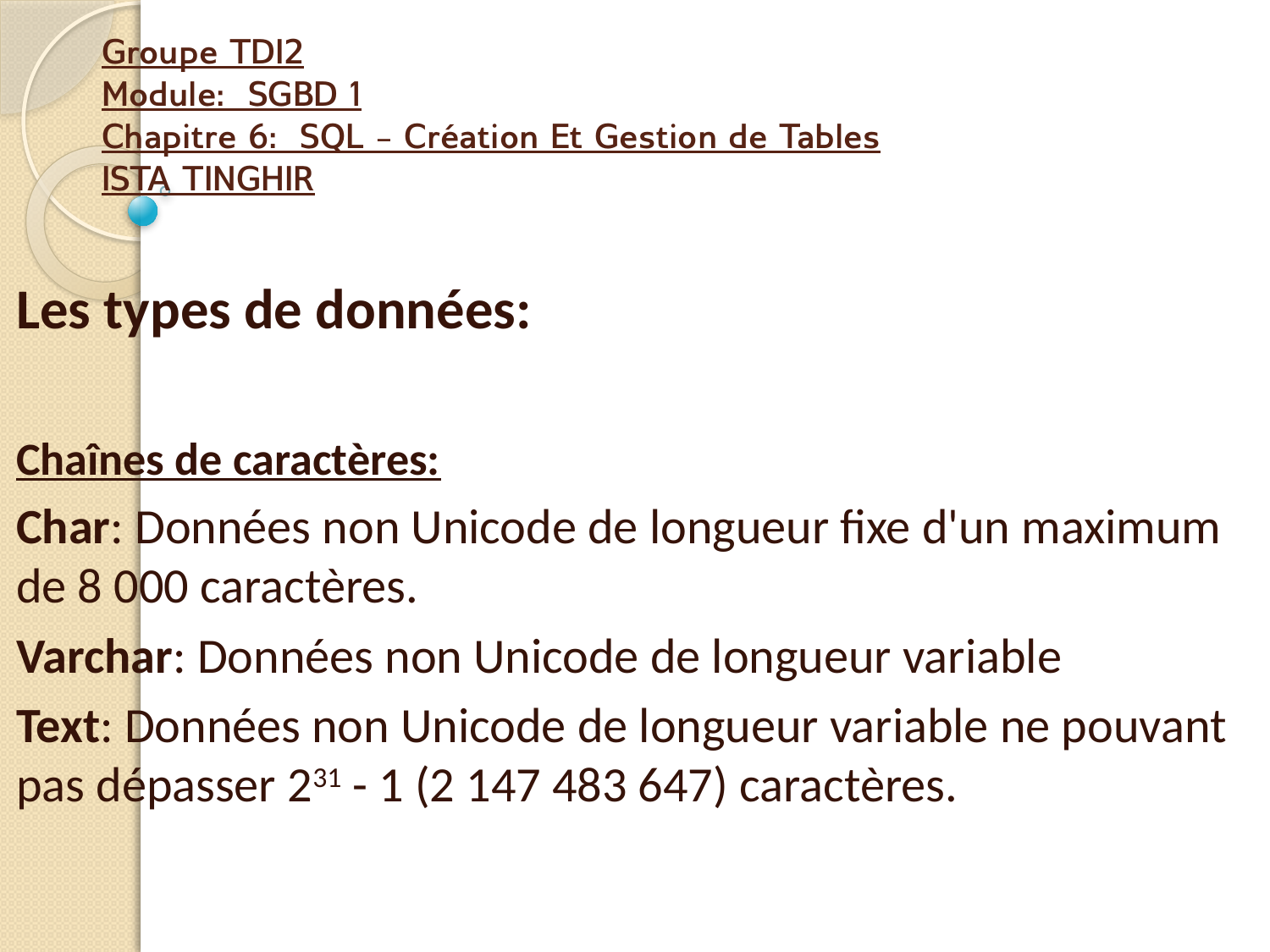

# Groupe TDI2 Module:  SGBD 1 Chapitre 6:  SQL – Création Et Gestion de Tables ISTA TINGHIR

Les types de données:

Chaînes de caractères:
Char: Données non Unicode de longueur fixe d'un maximum de 8 000 caractères.
Varchar: Données non Unicode de longueur variable
Text: Données non Unicode de longueur variable ne pouvant pas dépasser 231 - 1 (2 147 483 647) caractères.